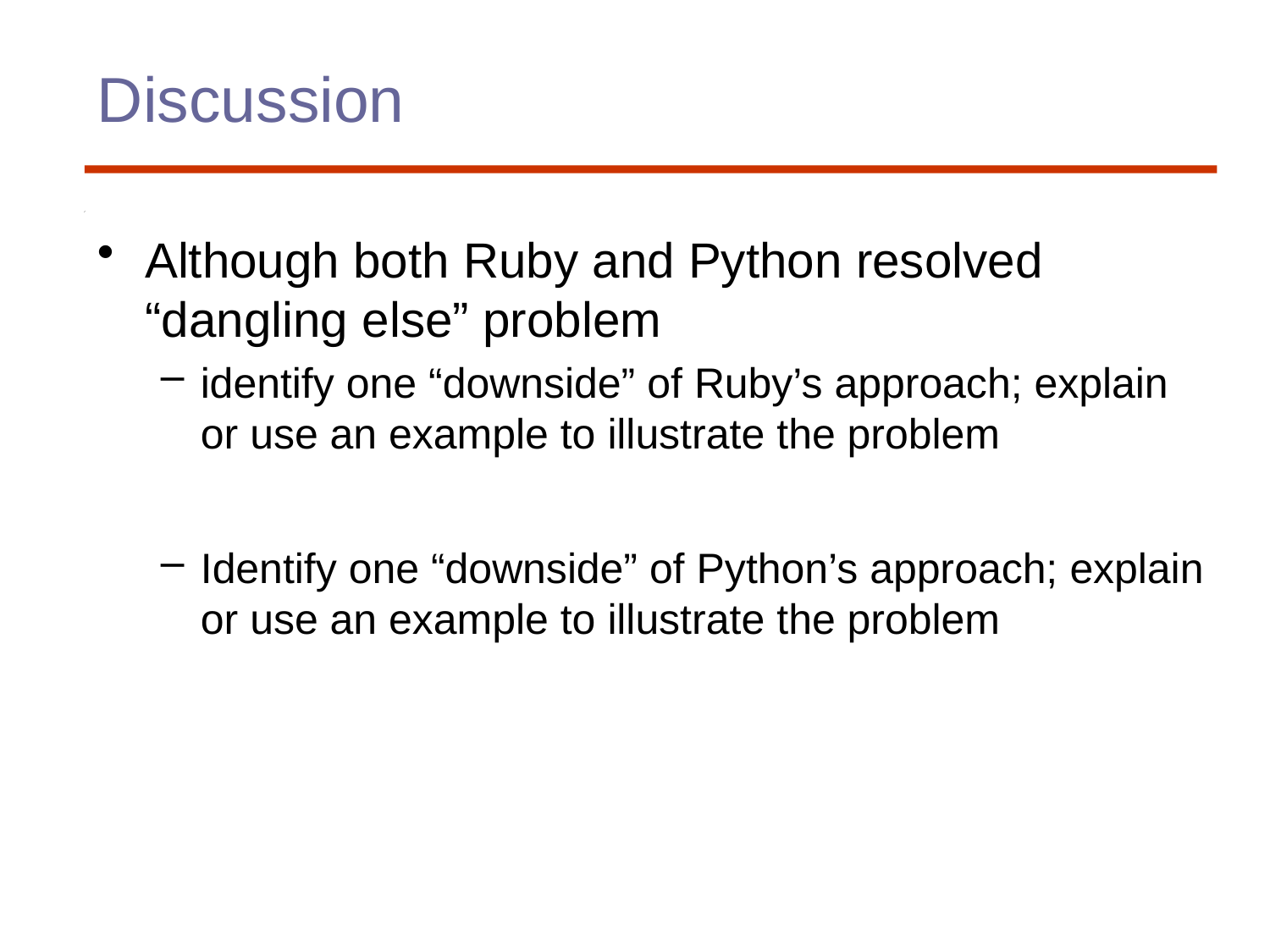

# Discussion
Although both Ruby and Python resolved “dangling else” problem
identify one “downside” of Ruby’s approach; explain or use an example to illustrate the problem

Identify one “downside” of Python’s approach; explain or use an example to illustrate the problem